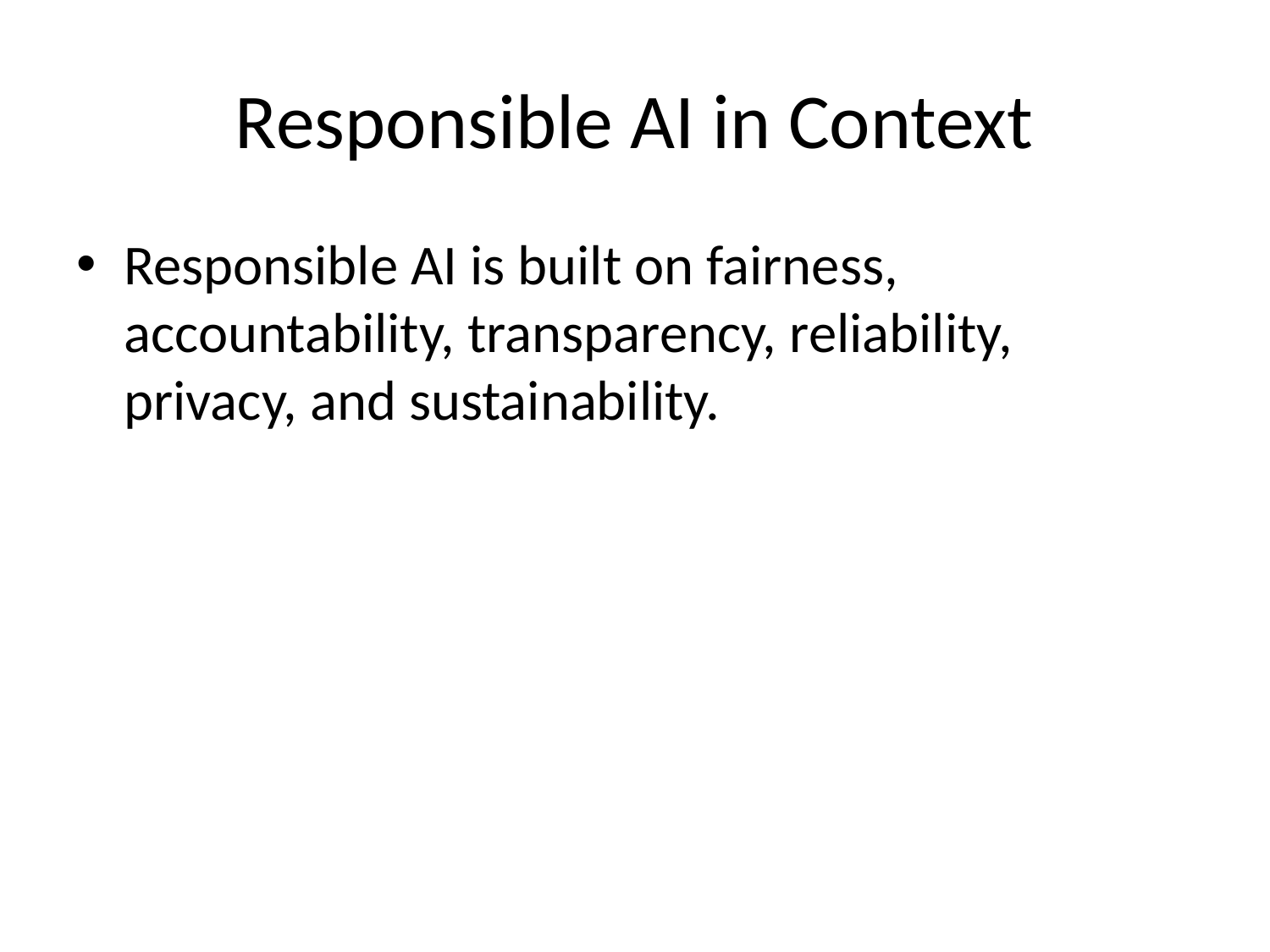

# Responsible AI in Context
Responsible AI is built on fairness, accountability, transparency, reliability, privacy, and sustainability.